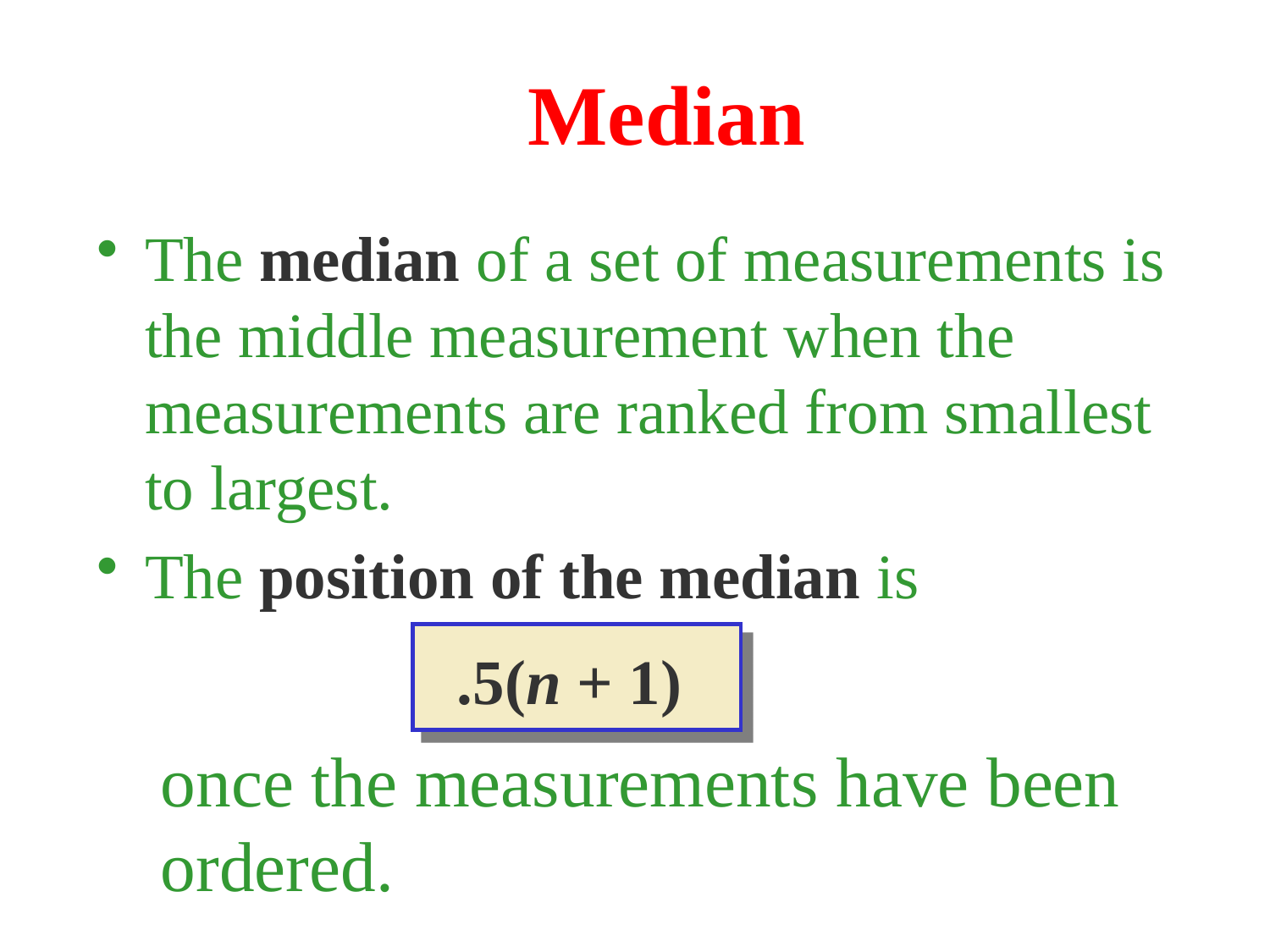

# Median
The median of a set of measurements is the middle measurement when the measurements are ranked from smallest to largest.
The position of the median is

.5(n + 1)
once the measurements have been ordered.